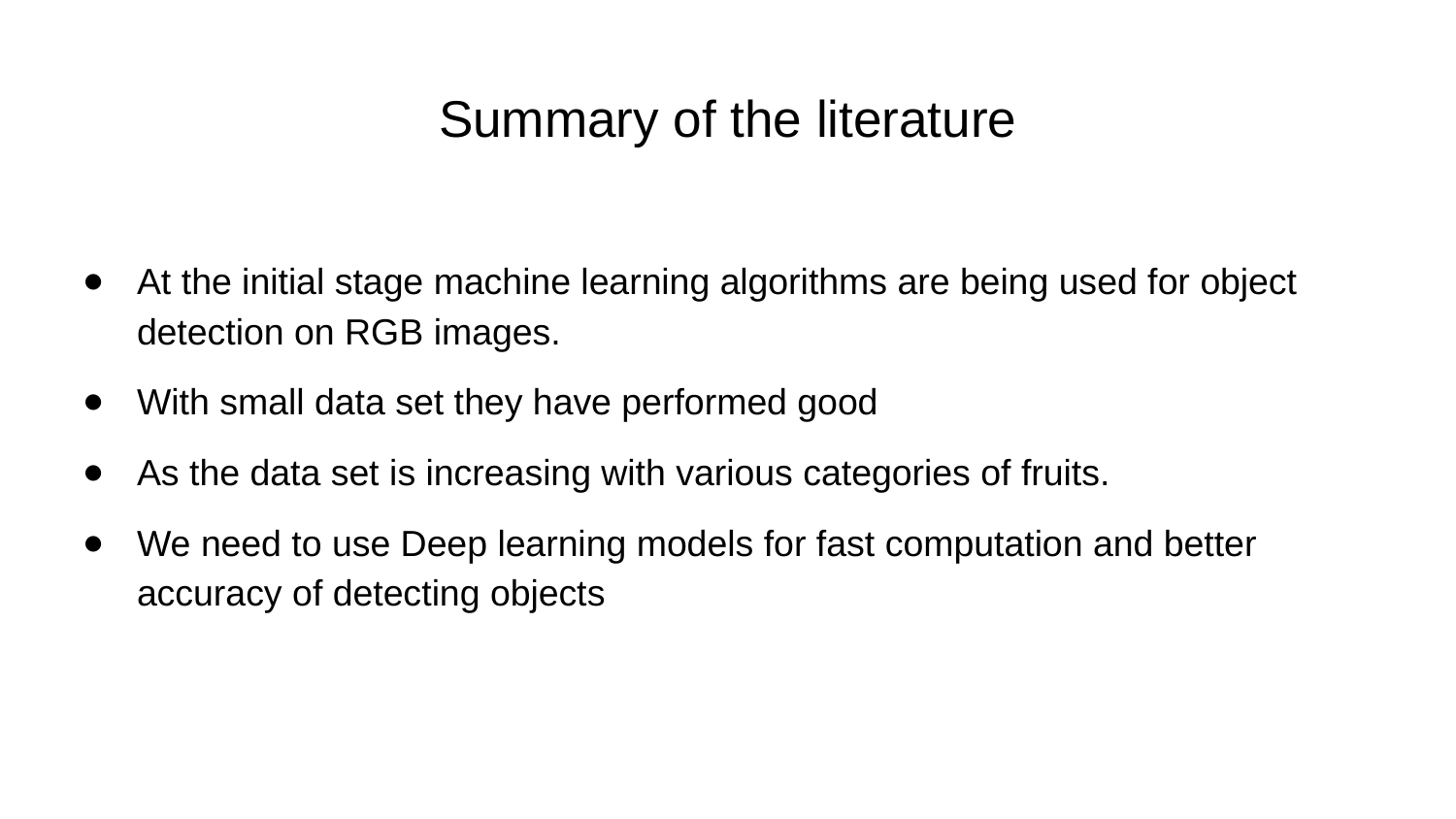

# Summary of the literature
At the initial stage machine learning algorithms are being used for object detection on RGB images.
With small data set they have performed good
As the data set is increasing with various categories of fruits.
We need to use Deep learning models for fast computation and better accuracy of detecting objects